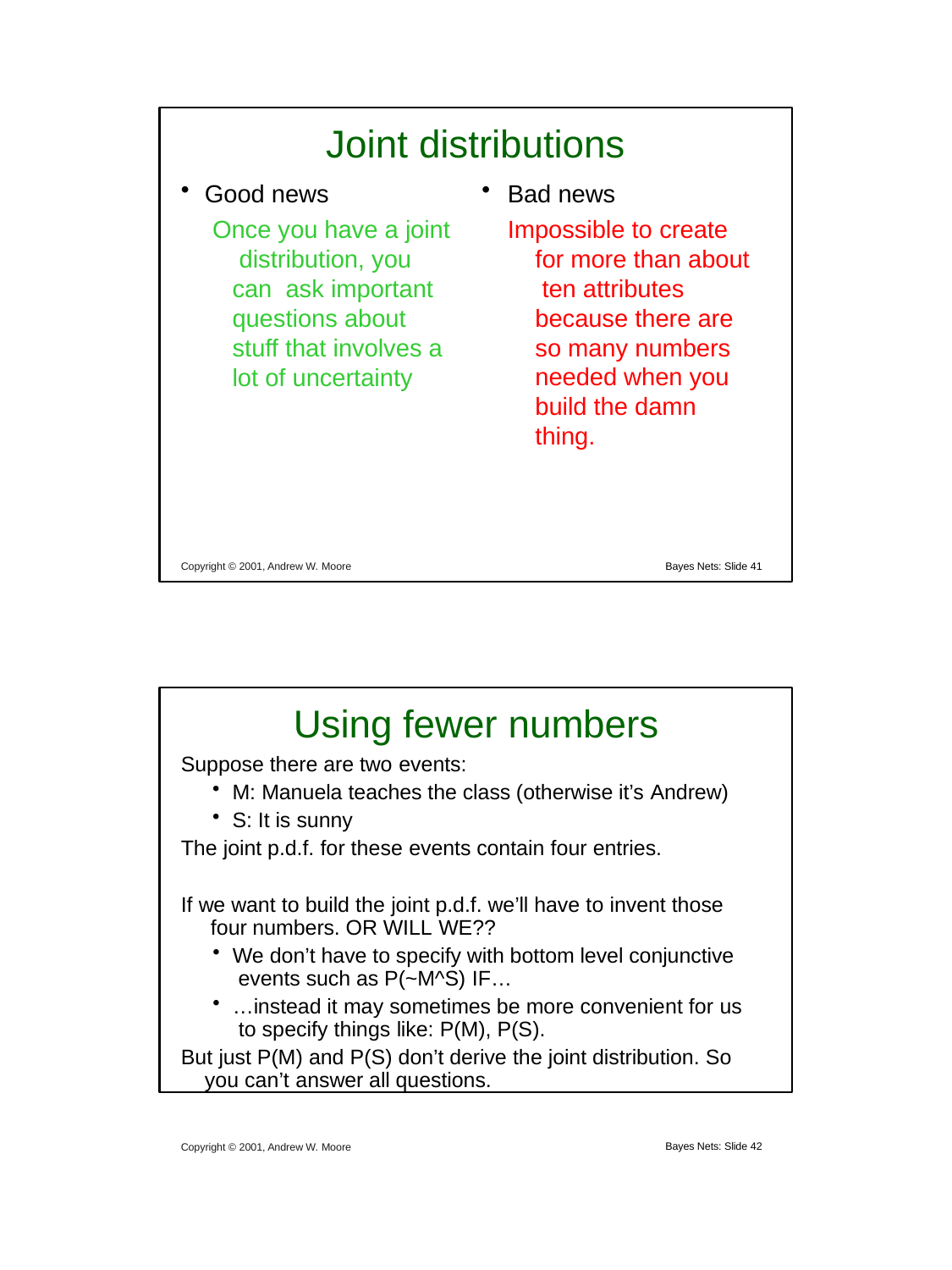

# Joint distributions
Good news
Once you have a joint  distribution, you can  ask important  questions about  stuff that involves a  lot of uncertainty
Bad news  Impossible to create
for more than about  ten attributes  because there are  so many numbers  needed when you  build the damn  thing.
Copyright © 2001, Andrew W. Moore
Bayes Nets: Slide 41
Using fewer numbers
Suppose there are two events:
M: Manuela teaches the class (otherwise it’s Andrew)
S: It is sunny
The joint p.d.f. for these events contain four entries.

If we want to build the joint p.d.f. we’ll have to invent those  four numbers. OR WILL WE??
We don’t have to specify with bottom level conjunctive  events such as P(~M^S) IF…
…instead it may sometimes be more convenient for us  to specify things like: P(M), P(S).
But just P(M) and P(S) don’t derive the joint distribution. So  you can’t answer all questions.
Copyright © 2001, Andrew W. Moore
Bayes Nets: Slide 42